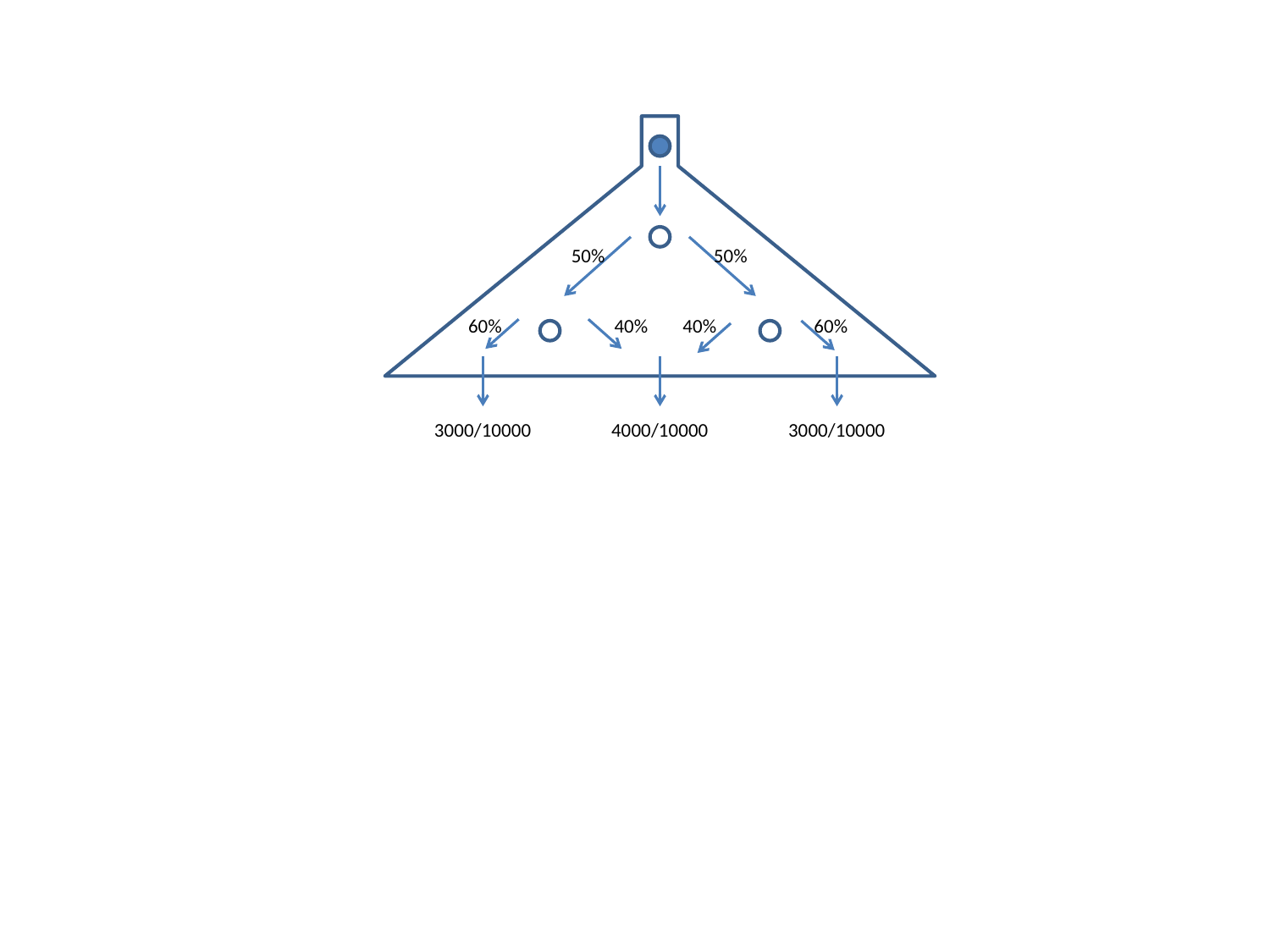

50%
50%
60%
40%
40%
60%

3000/10000
4000/10000
3000/10000